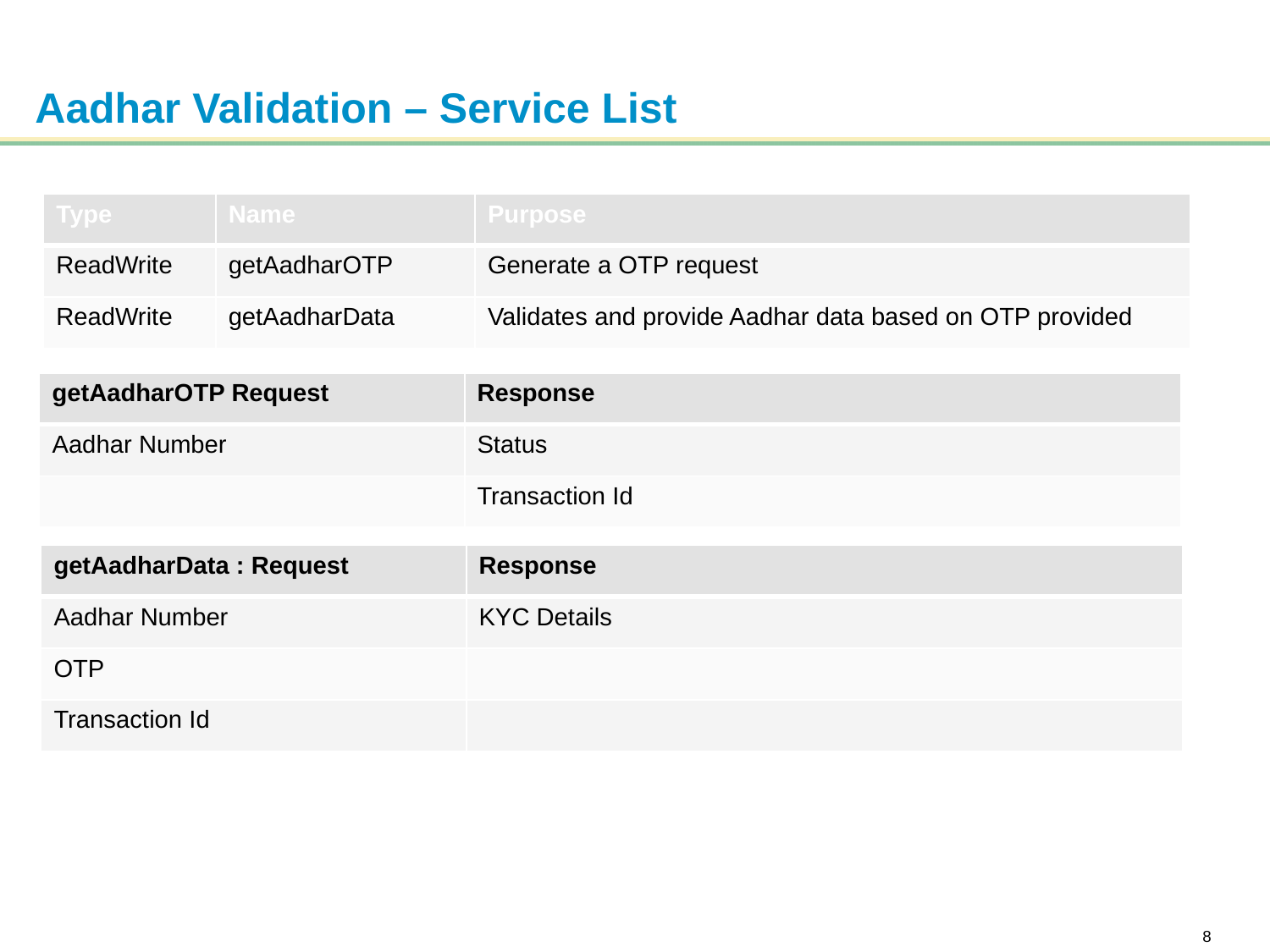

# Aadhar Validation – Service List
| Type | Name | Purpose |
| --- | --- | --- |
| ReadWrite | getAadharOTP | Generate a OTP request |
| ReadWrite | getAadharData | Validates and provide Aadhar data based on OTP provided |
| getAadharOTP Request | Response |
| --- | --- |
| Aadhar Number | Status |
|  | Transaction Id |
| getAadharData : Request | Response |
| --- | --- |
| Aadhar Number | KYC Details |
| OTP |  |
| Transaction Id |  |